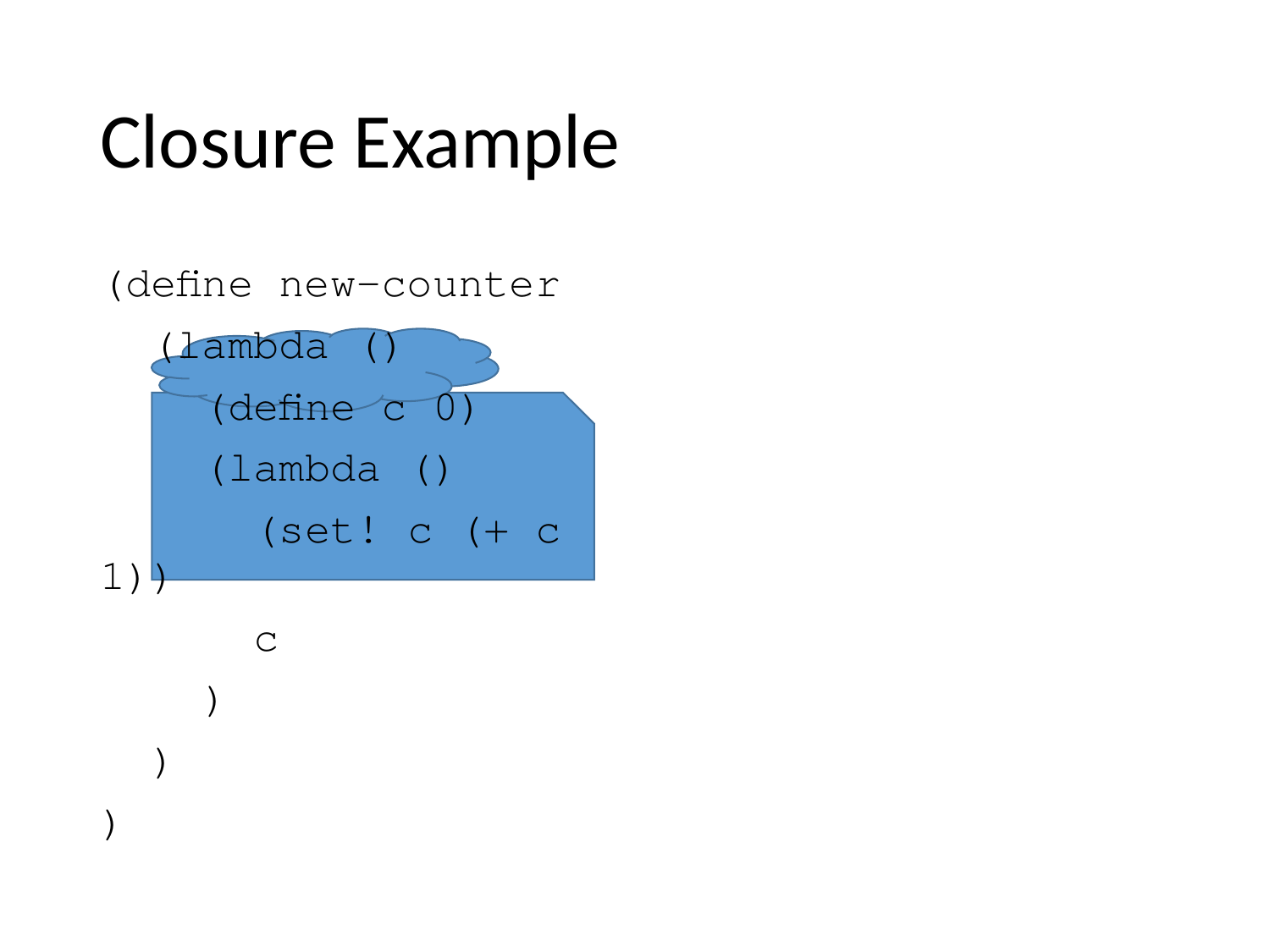

# Closure Example
(define new-counter
  (lambda ()
    (define c 0)
    (lambda ()
      (set! c (+ c 1))
      c
    )
  )
)